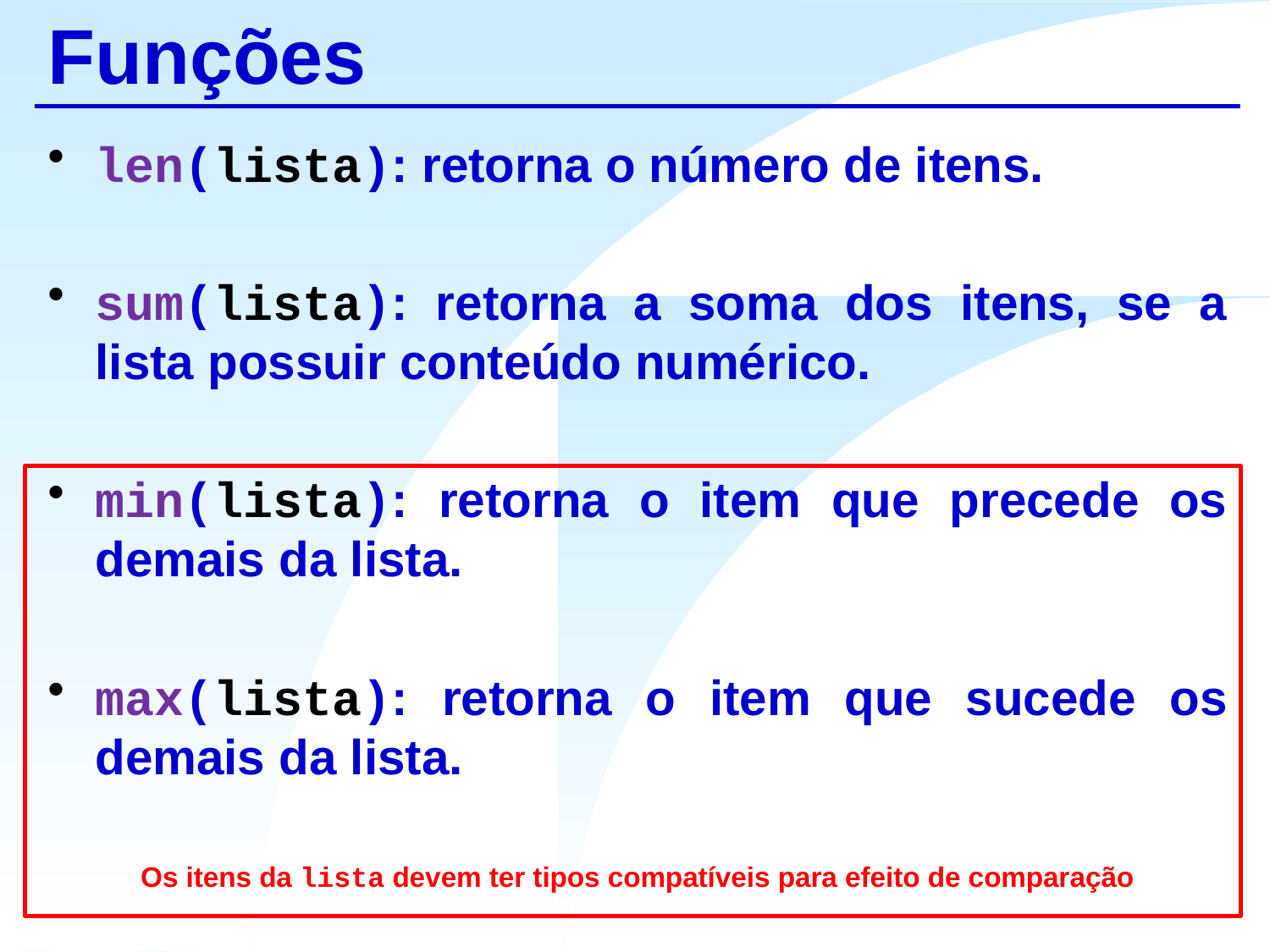

# Funções
len(lista): retorna o número de itens.

sum(lista): retorna a soma dos itens, se a lista possuir conteúdo numérico.

min(lista): retorna o item que precede os demais da lista.

max(lista): retorna o item que sucede os demais da lista.

Os itens da lista devem ter tipos compatíveis para efeito de comparação